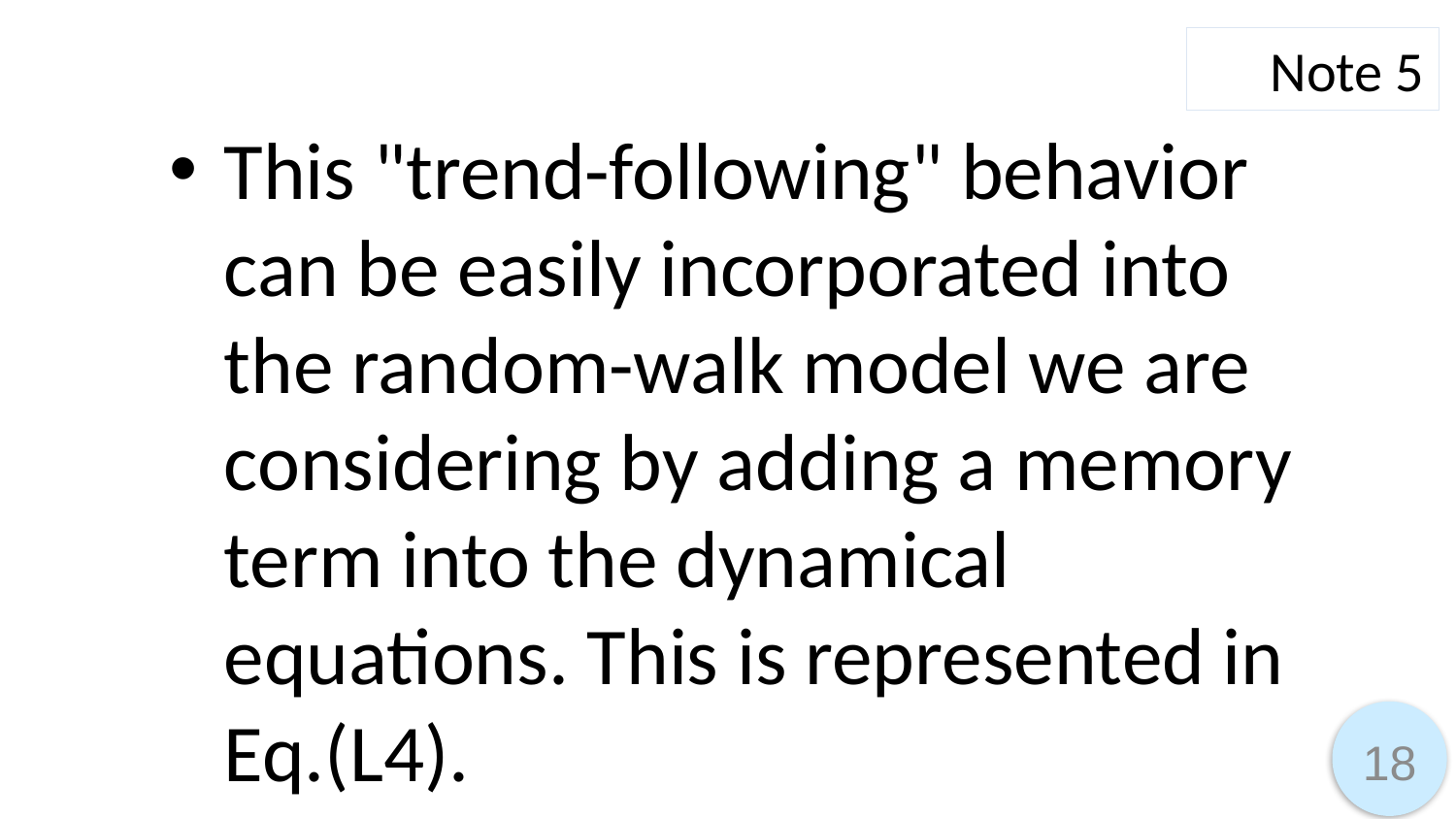

Note 5
This "trend-following" behavior can be easily incorporated into the random-walk model we are considering by adding a memory term into the dynamical equations. This is represented in Eq.(L4).
18